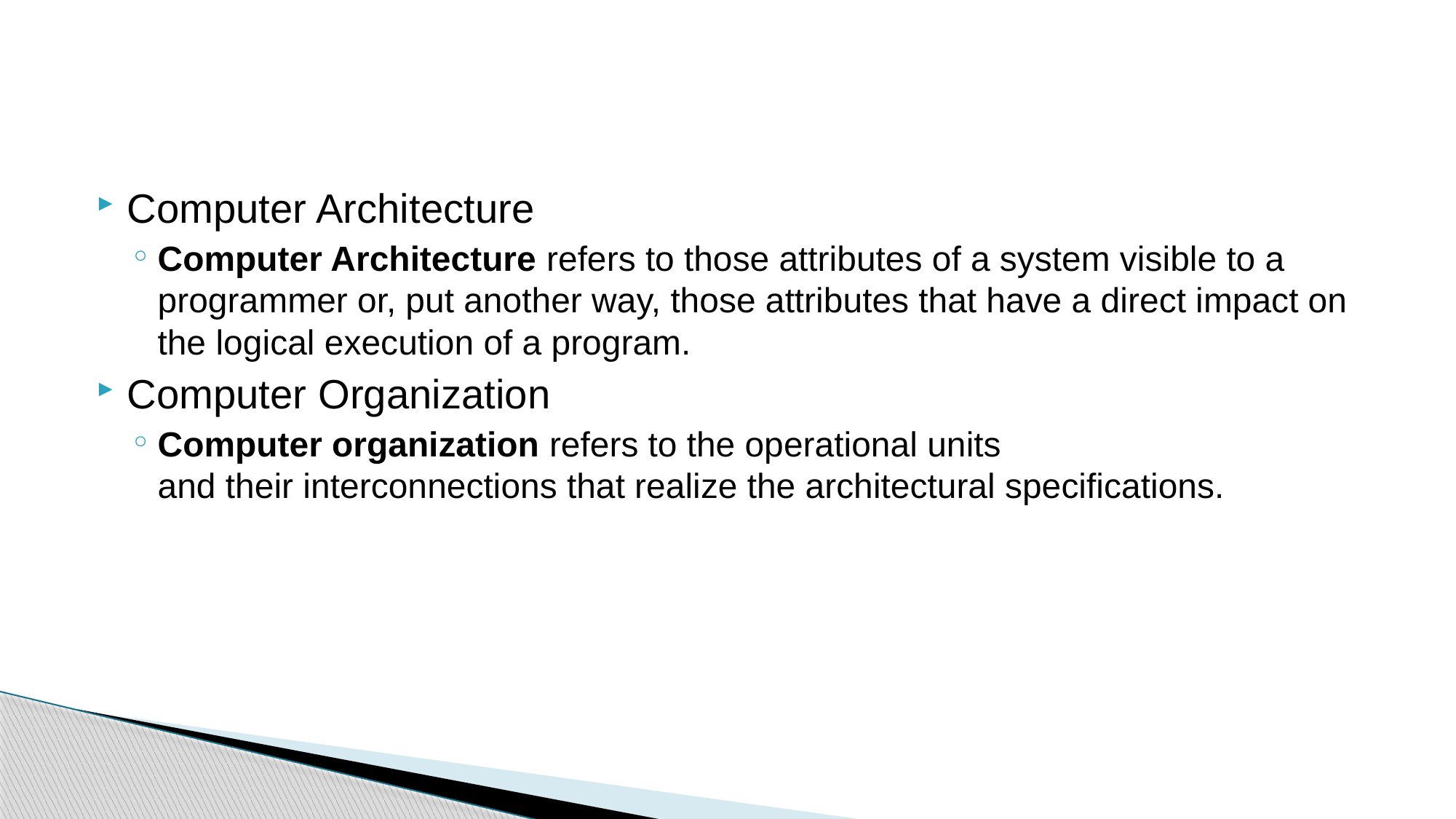

#
Computer Architecture
Computer Architecture refers to those attributes of a system visible to a programmer or, put another way, those attributes that have a direct impact on the logical execution of a program.
Computer Organization
Computer organization refers to the operational units
and their interconnections that realize the architectural specifications.